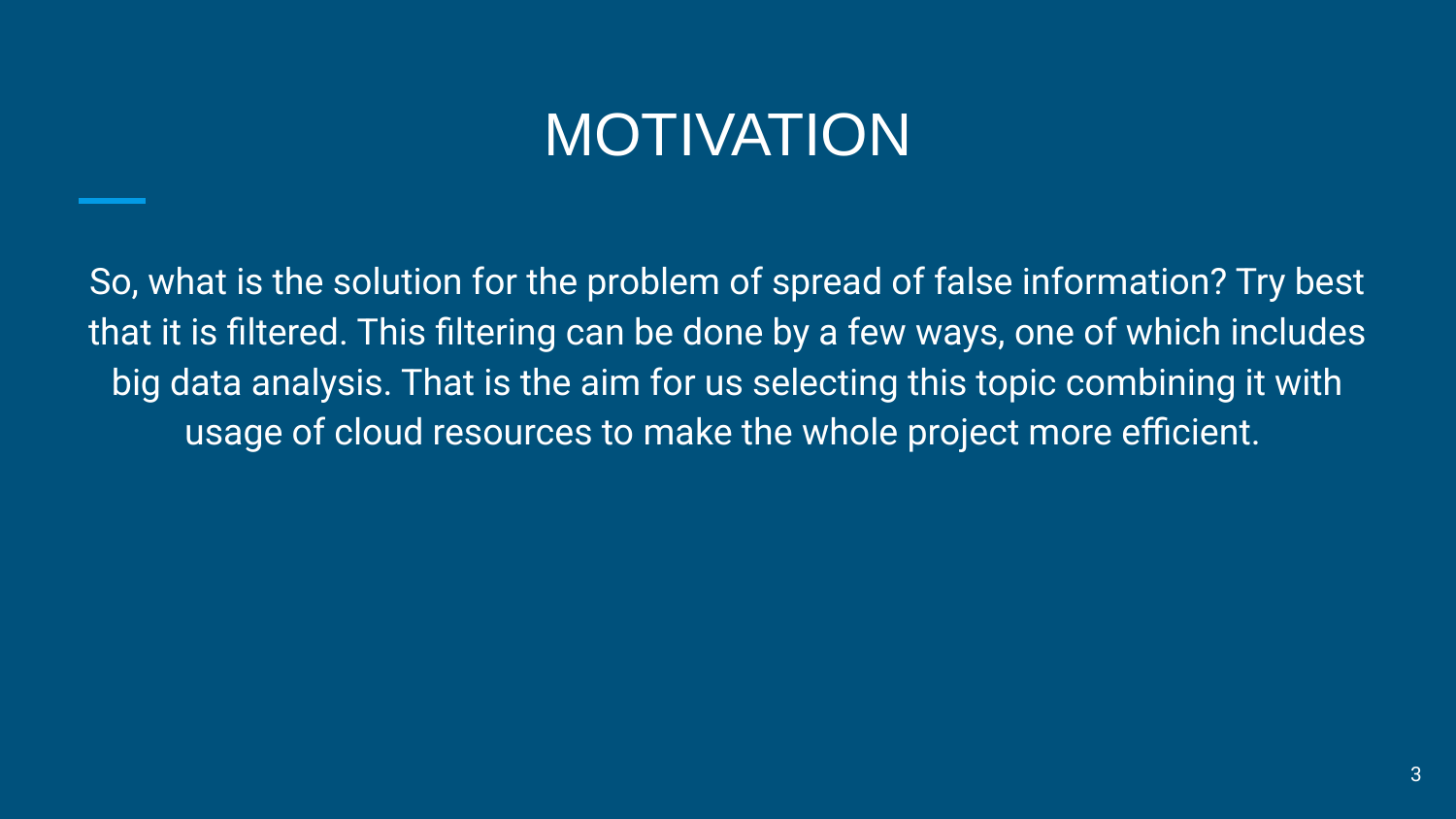

# MOTIVATION
So, what is the solution for the problem of spread of false information? Try best that it is filtered. This filtering can be done by a few ways, one of which includes big data analysis. That is the aim for us selecting this topic combining it with usage of cloud resources to make the whole project more efficient.
3